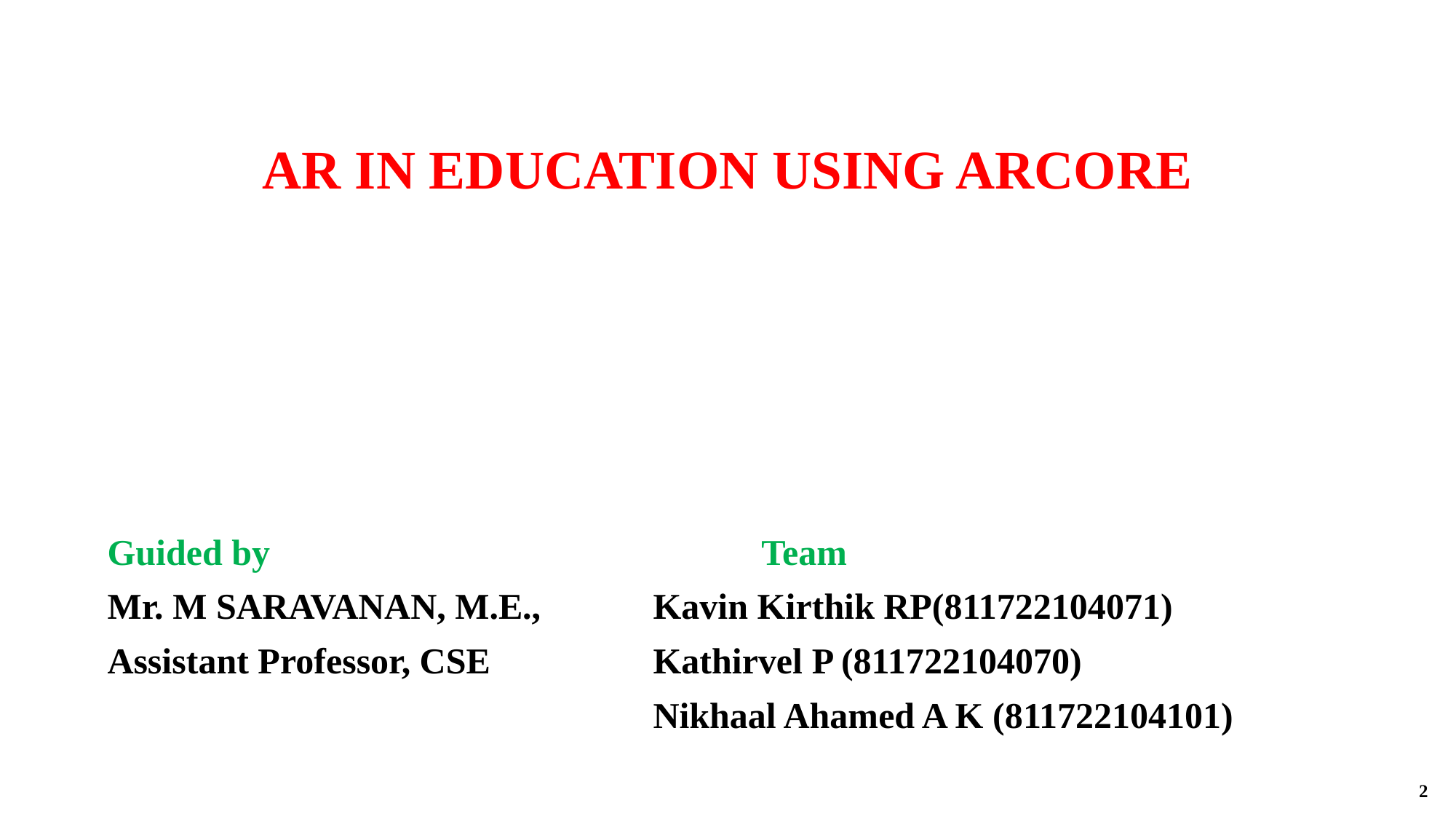

AR IN EDUCATION USING ARCORE
Guided by                                                      Team
Mr. M SARAVANAN, M.E.,	  	Kavin Kirthik RP(811722104071)
Assistant Professor, CSE 		Kathirvel P (811722104070)
				            Nikhaal Ahamed A K (811722104101)
2